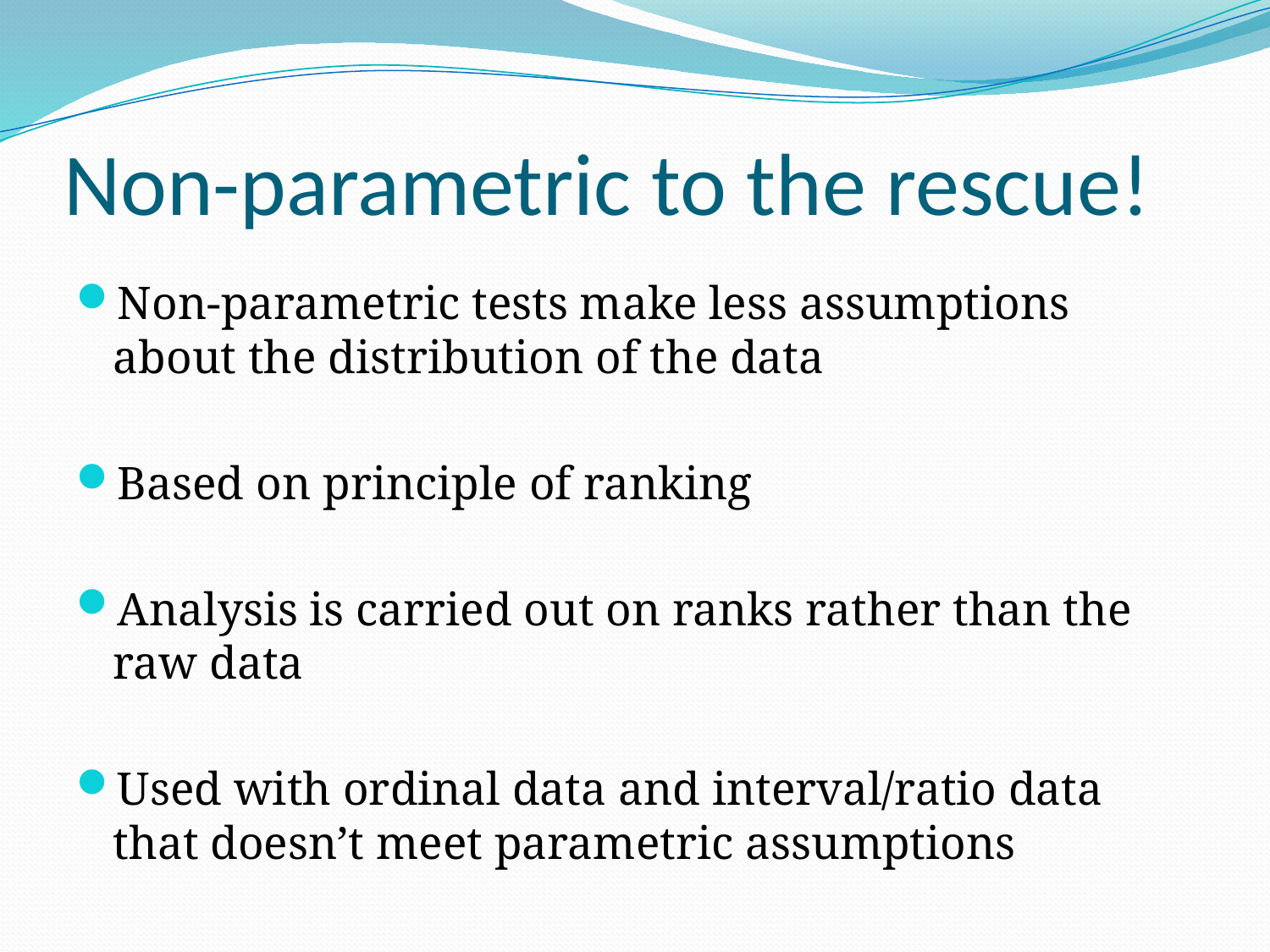

# Non-parametric to the rescue!
Non-parametric tests make less assumptions about the distribution of the data

Based on principle of ranking

Analysis is carried out on ranks rather than the raw data

Used with ordinal data and interval/ratio data that doesn’t meet parametric assumptions